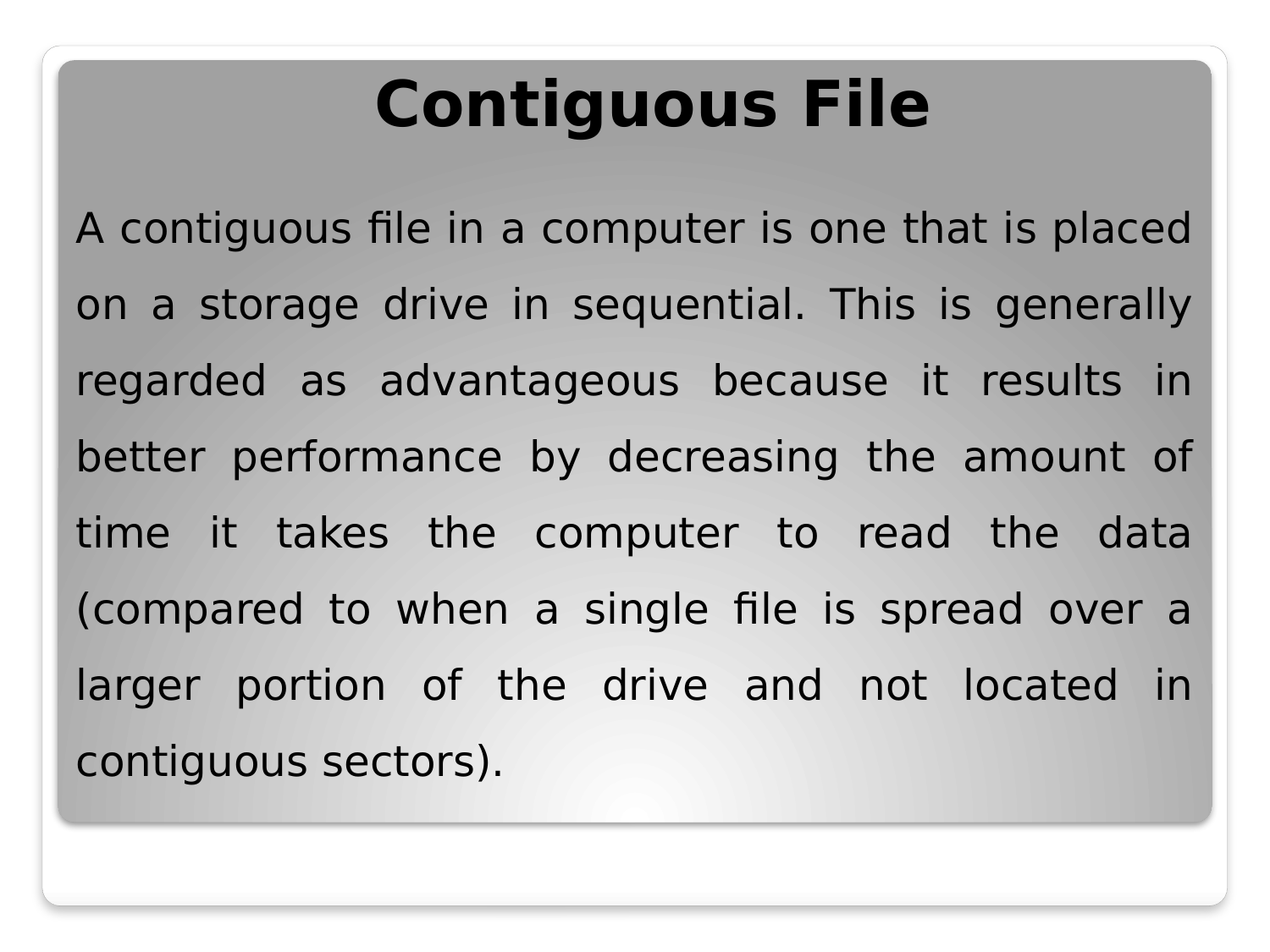

# Contiguous File
A contiguous file in a computer is one that is placed on a storage drive in sequential. This is generally regarded as advantageous because it results in better performance by decreasing the amount of time it takes the computer to read the data (compared to when a single file is spread over a larger portion of the drive and not located in contiguous sectors).